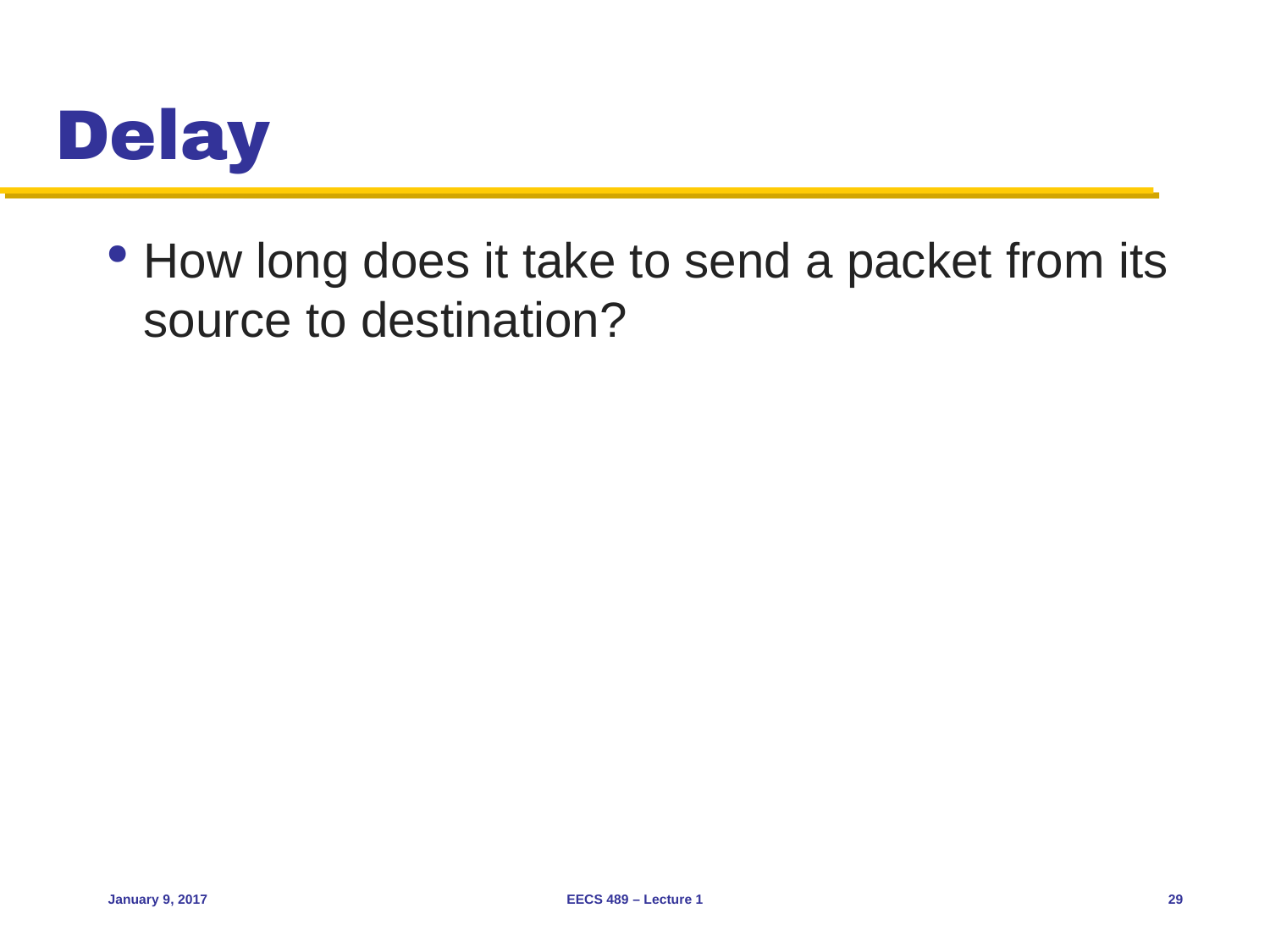

# Delay
How long does it take to send a packet from its source to destination?

January 9, 2017
EECS 489 – Lecture 1
29